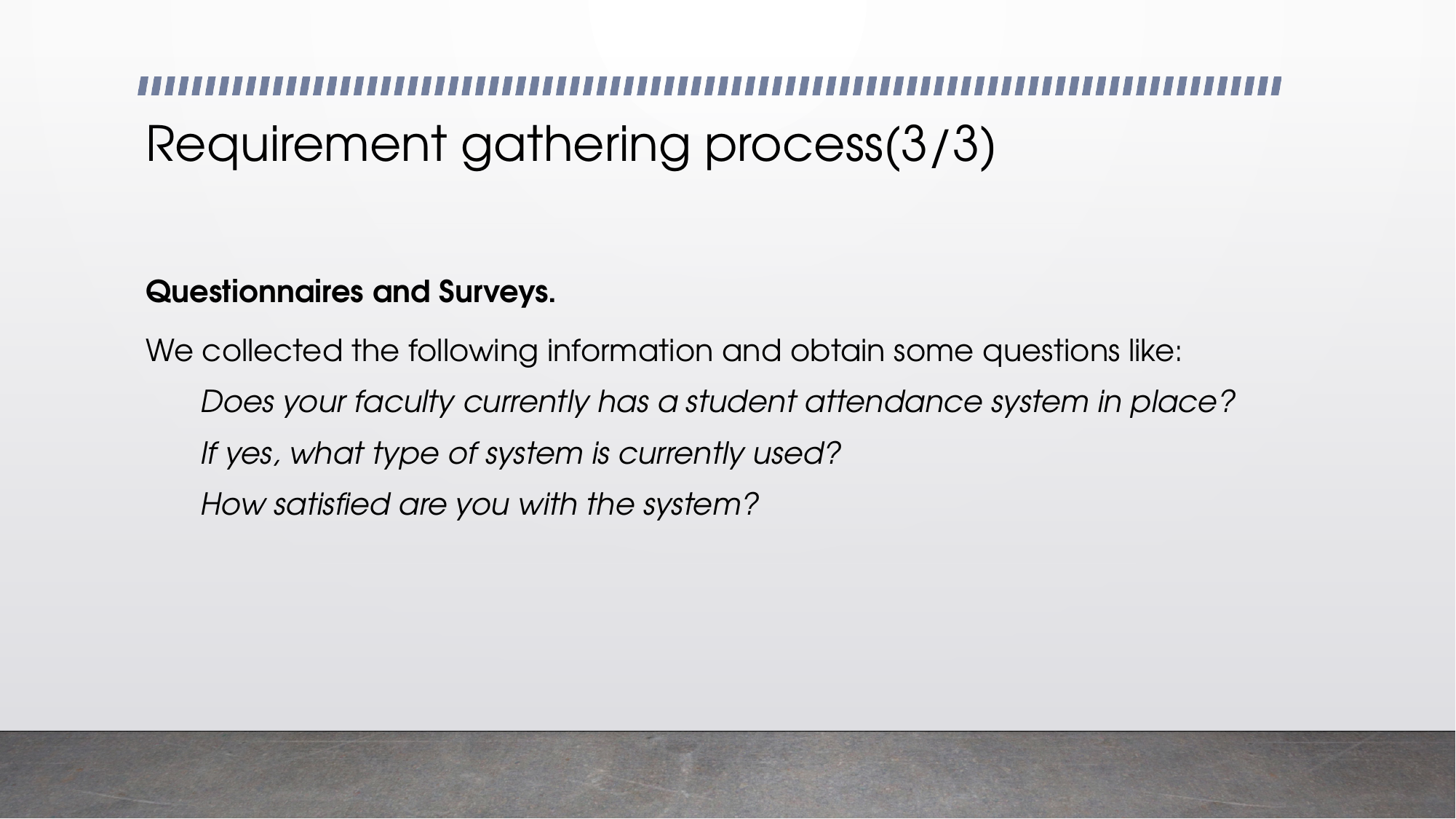

# Requirement gathering process(3/3)
Questionnaires and Surveys.
We collected the following information and obtain some questions like:
Does your faculty currently has a student attendance system in place?
If yes, what type of system is currently used?
How satisfied are you with the system?